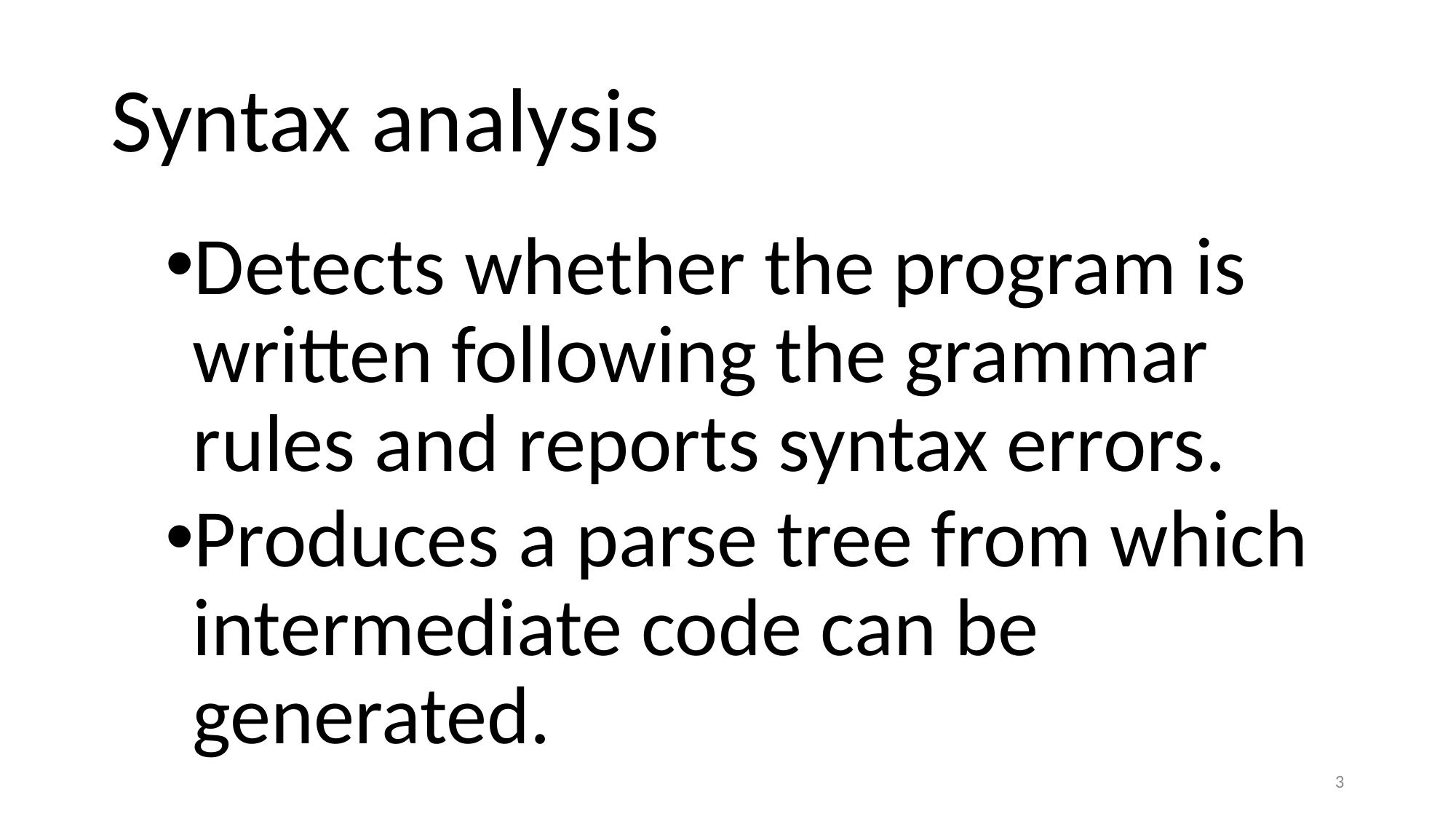

# Syntax analysis
Detects whether the program is written following the grammar rules and reports syntax errors.
Produces a parse tree from which intermediate code can be generated.
3